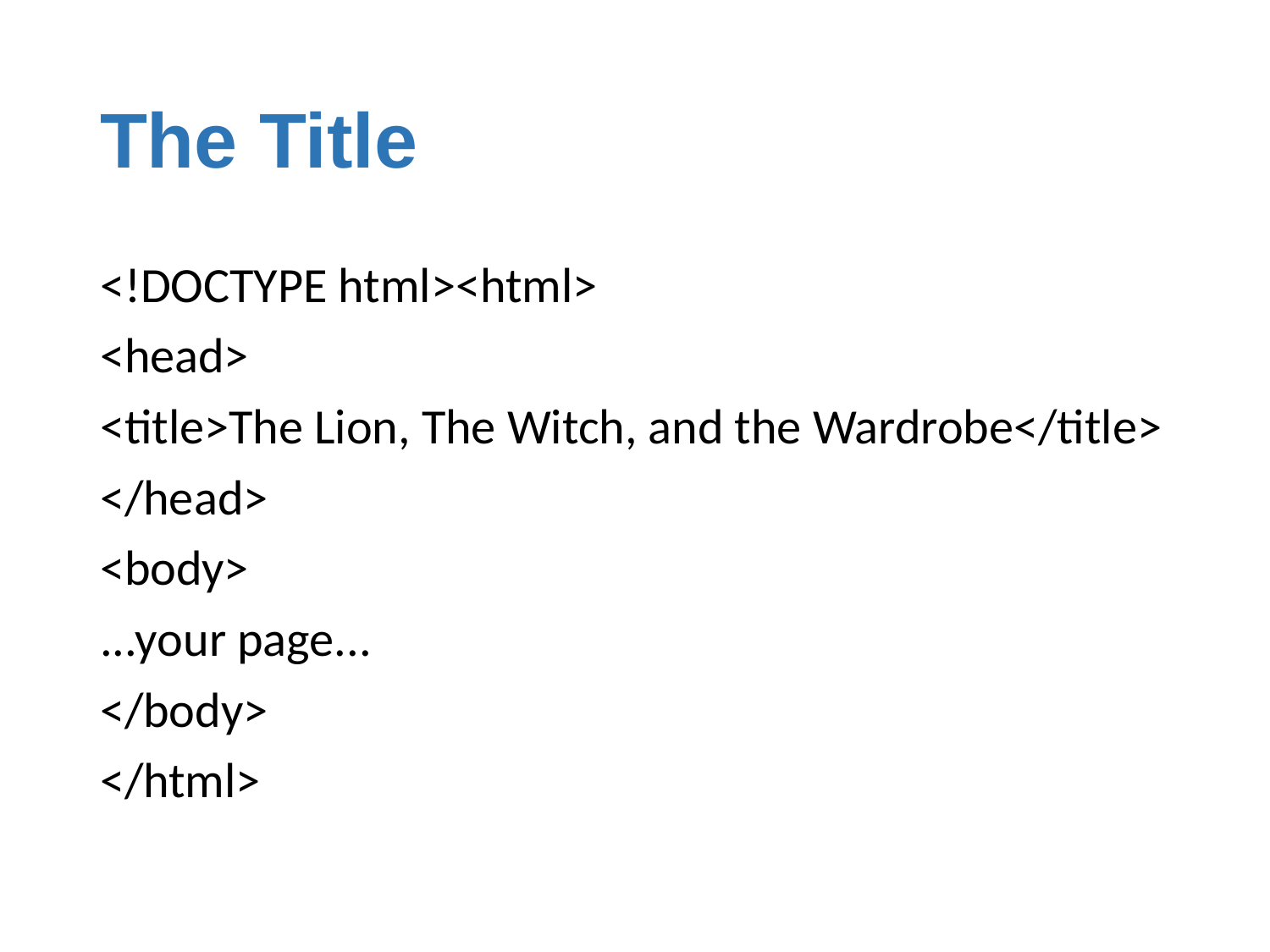

# The Title
<!DOCTYPE html><html>
<head>
<title>The Lion, The Witch, and the Wardrobe</title>
</head>
<body>
...your page...
</body>
</html>